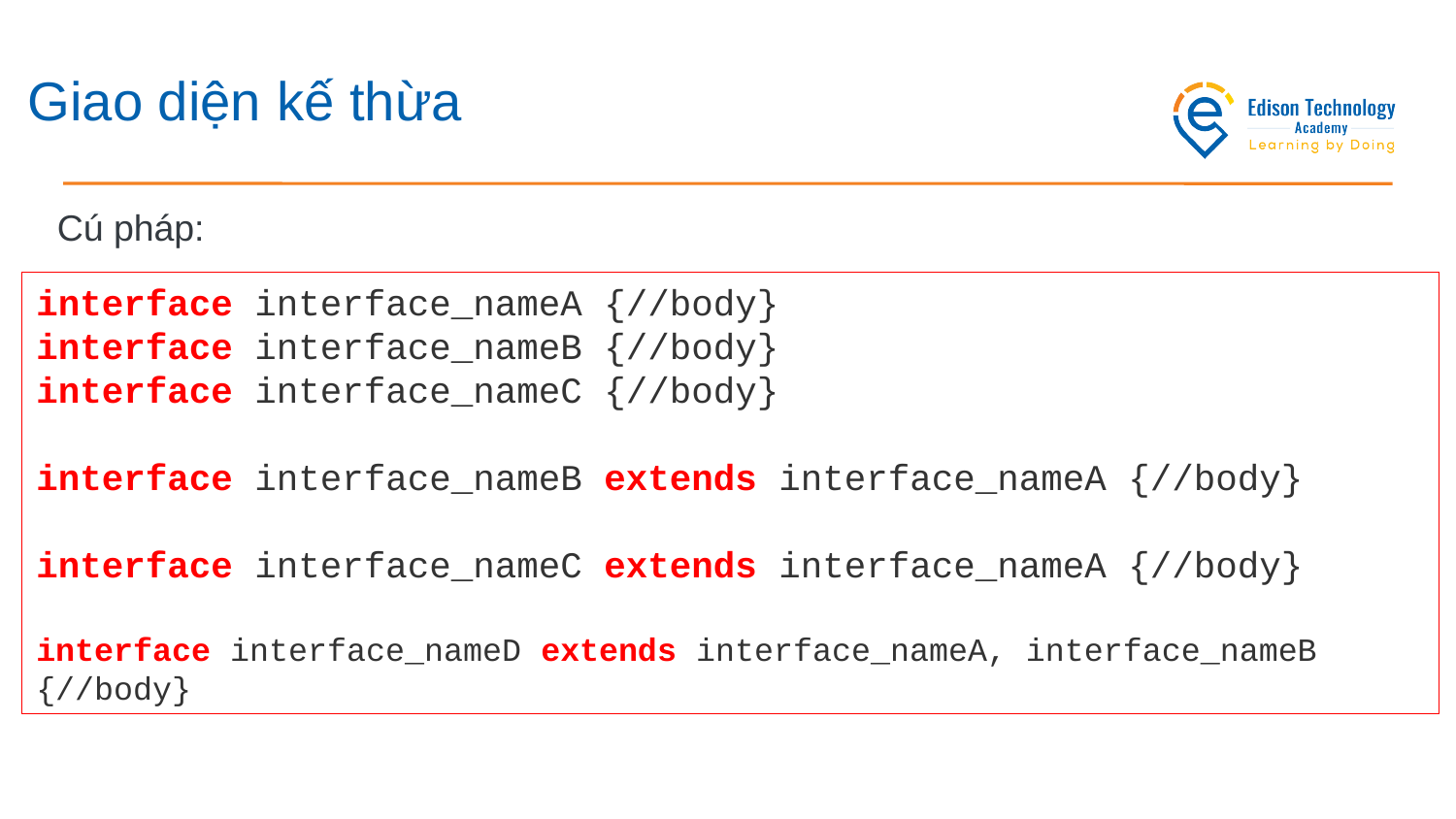

# Giao diện kế thừa
Cú pháp:
interface interface_nameA {//body}
interface interface_nameB {//body}
interface interface_nameC {//body}

interface interface_nameB extends interface_nameA {//body}

interface interface_nameC extends interface_nameA {//body}

interface interface_nameD extends interface_nameA, interface_nameB {//body}